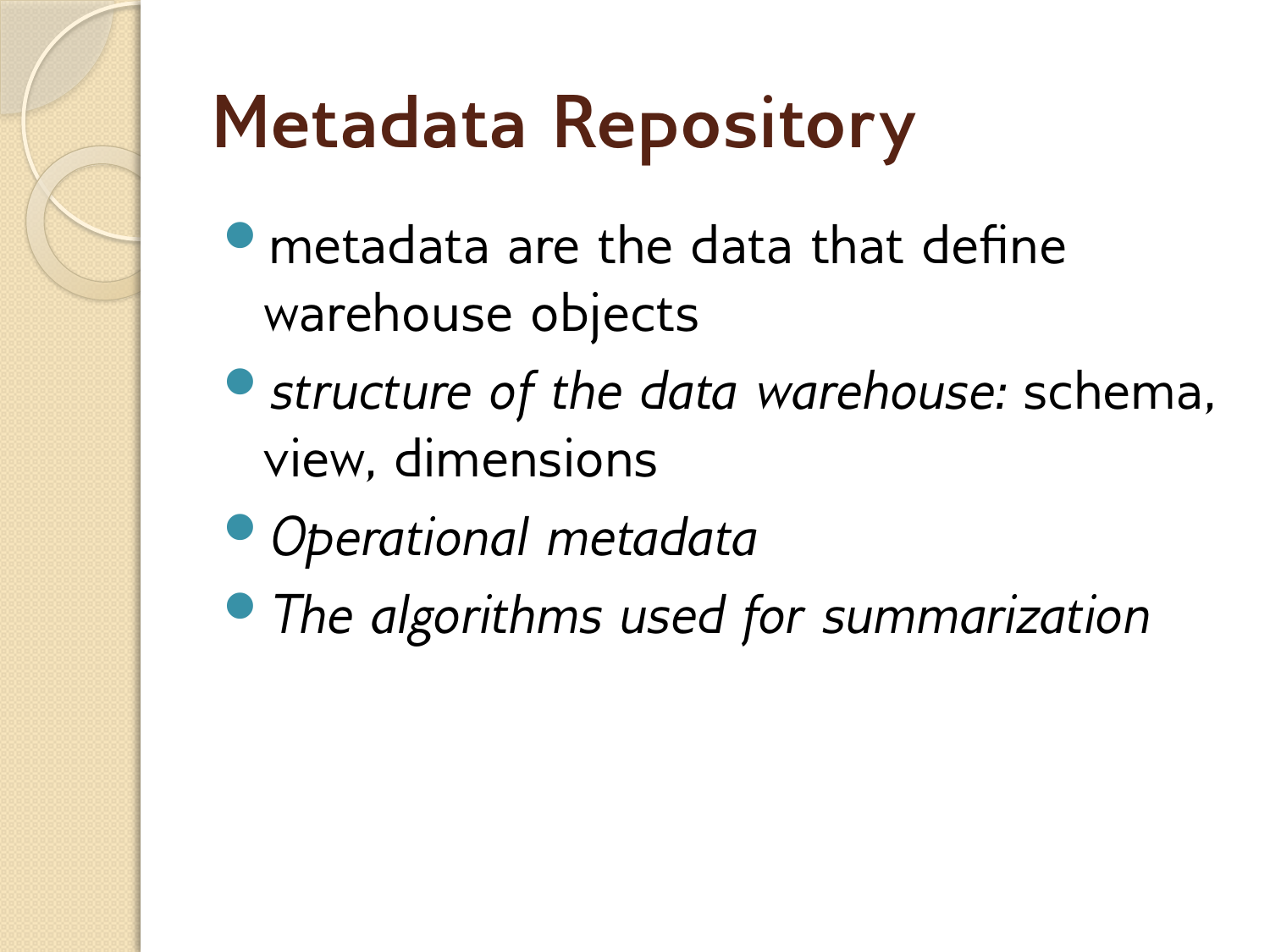

# Metadata Repository
metadata are the data that define warehouse objects
structure of the data warehouse: schema, view, dimensions
Operational metadata
The algorithms used for summarization